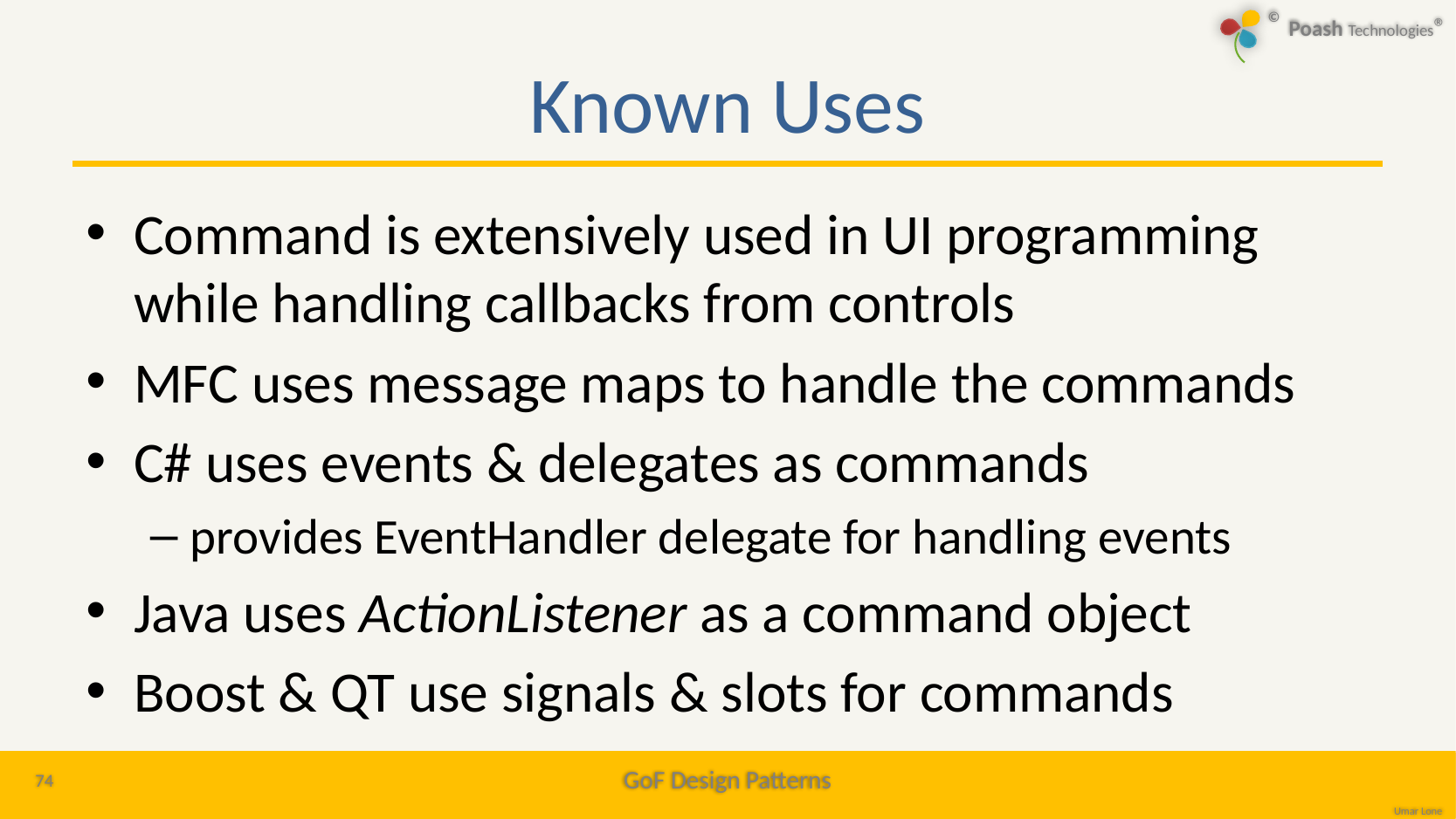

# Known Uses
Command is extensively used in UI programming while handling callbacks from controls
MFC uses message maps to handle the commands
C# uses events & delegates as commands
provides EventHandler delegate for handling events
Java uses ActionListener as a command object
Boost & QT use signals & slots for commands
74